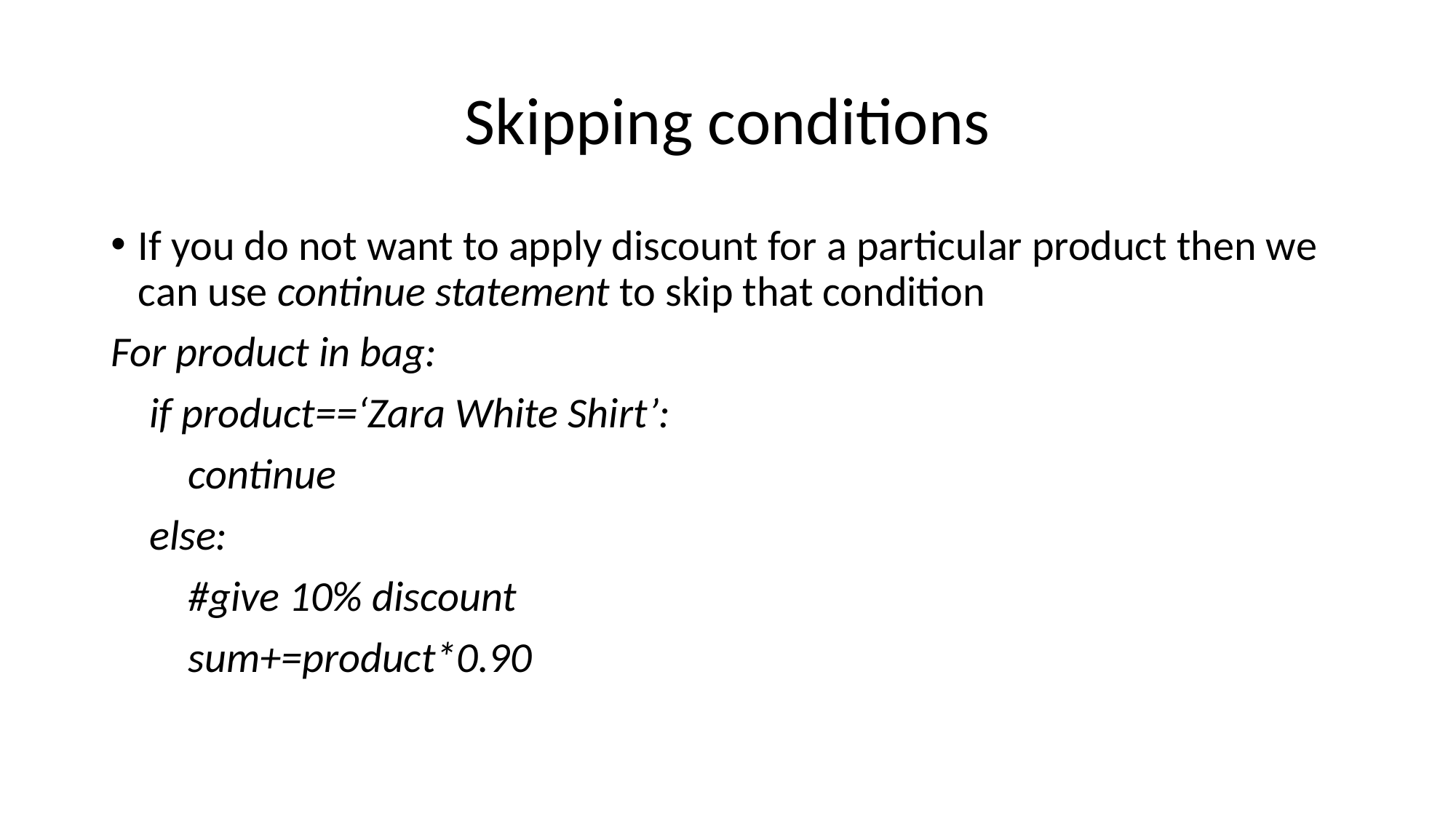

# Skipping conditions
If you do not want to apply discount for a particular product then we can use continue statement to skip that condition
For product in bag:
    if product==‘Zara White Shirt’:
        continue
    else:
        #give 10% discount
        sum+=product*0.90